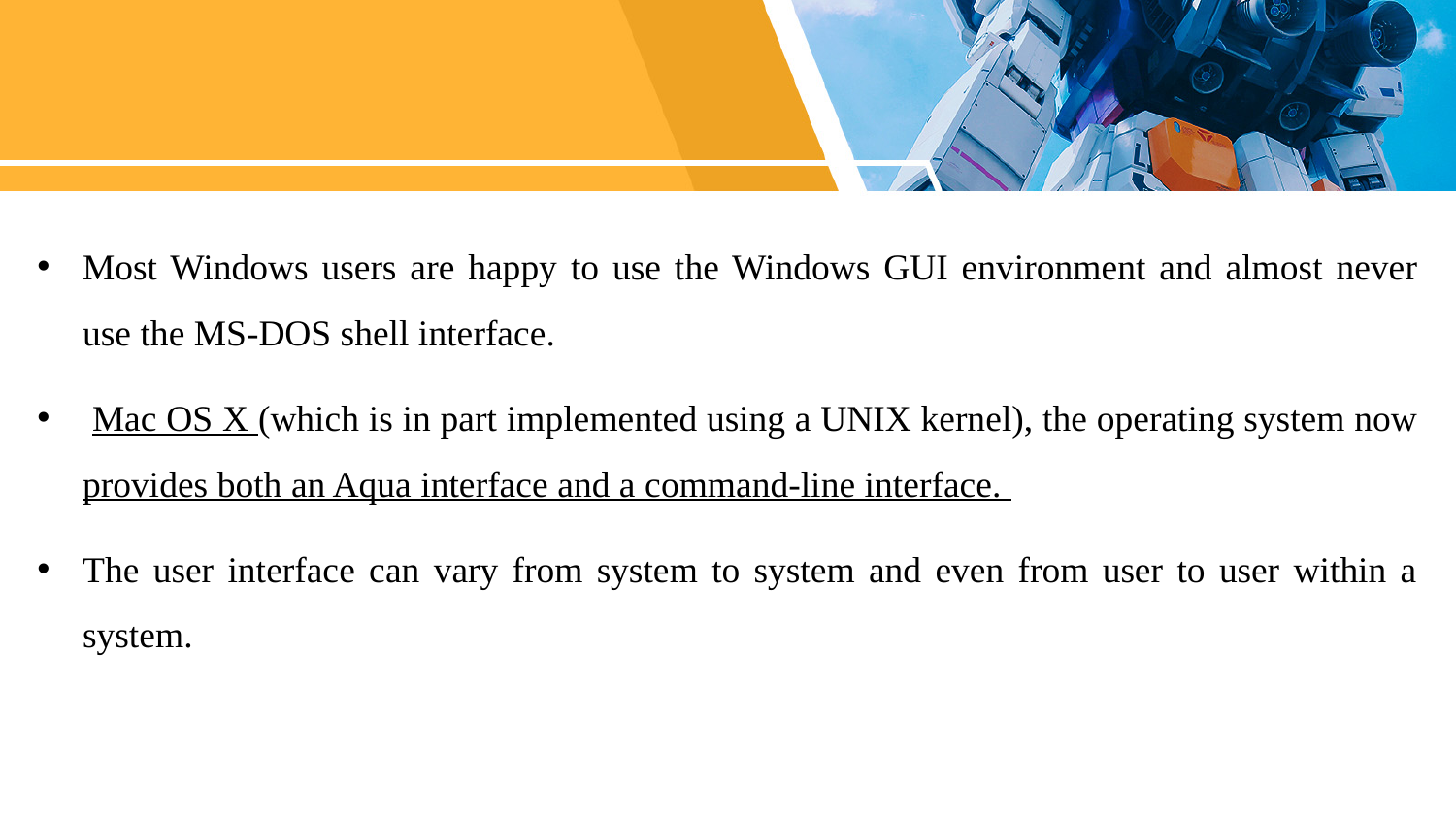

Most Windows users are happy to use the Windows GUI environment and almost never use the MS-DOS shell interface.
 Mac OS X (which is in part implemented using a UNIX kernel), the operating system now provides both an Aqua interface and a command-line interface.
The user interface can vary from system to system and even from user to user within a system.